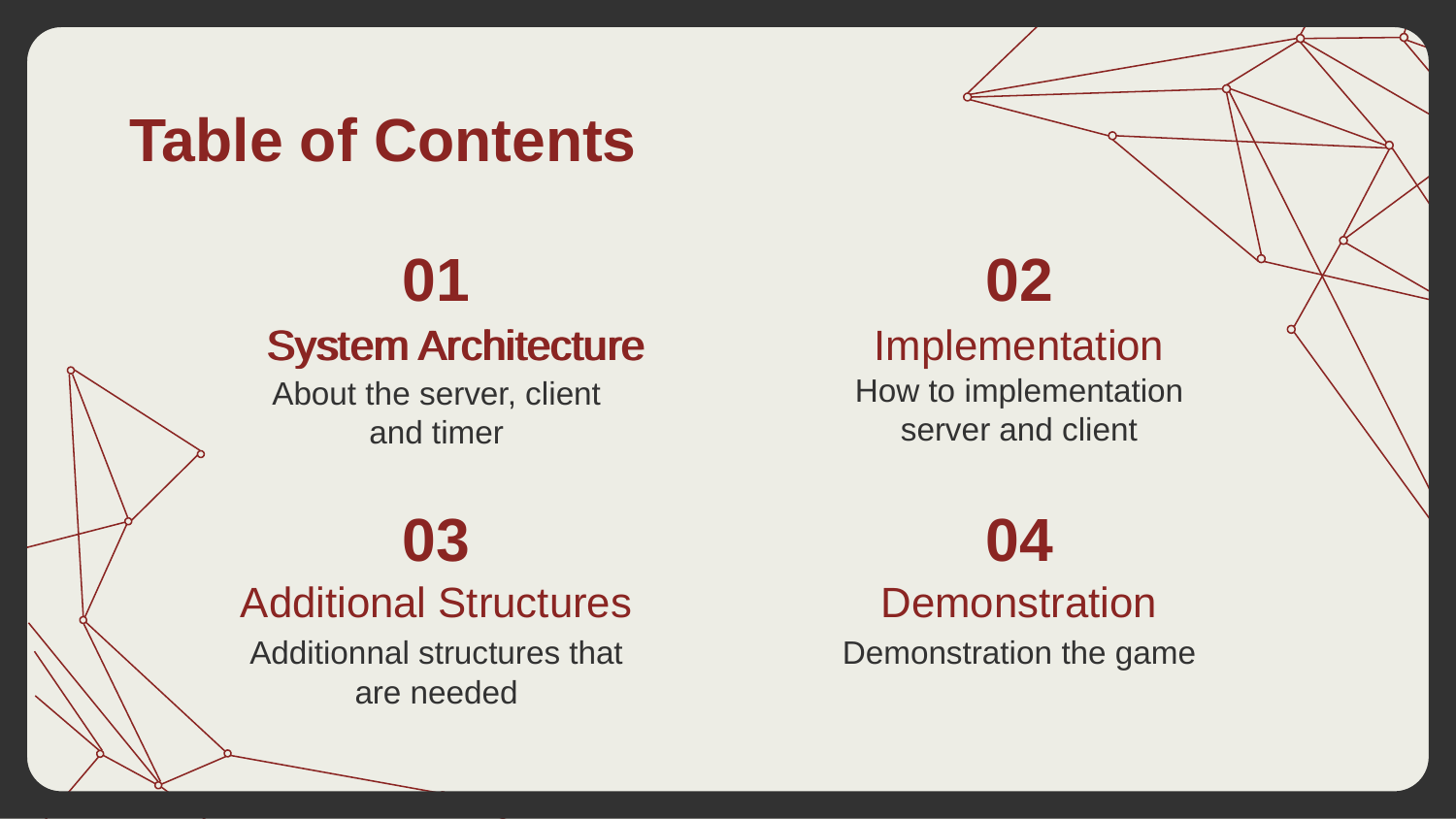

# Table of Contents
01
02
System Architecture
System Architecture
Implementation
How to implementation server and client
About the server, client and timer
03
04
Demonstration
Additional Structures
Additionnal structures that are needed
Demonstration the game